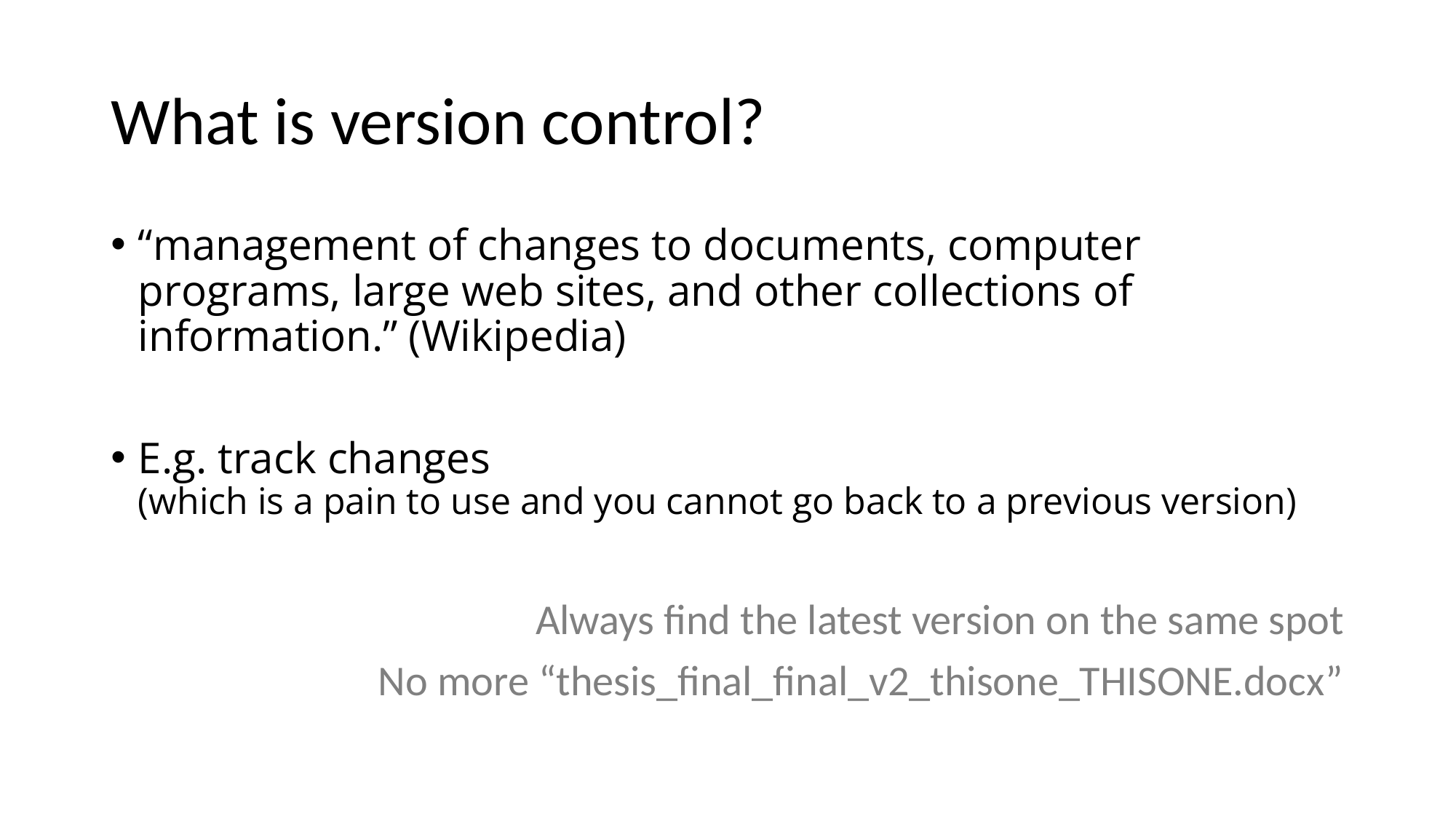

# What is version control?
“management of changes to documents, computer programs, large web sites, and other collections of information.” (Wikipedia)

E.g. track changes
(which is a pain to use and you cannot go back to a previous version)

Always find the latest version on the same spot
No more “thesis_final_final_v2_thisone_THISONE.docx”